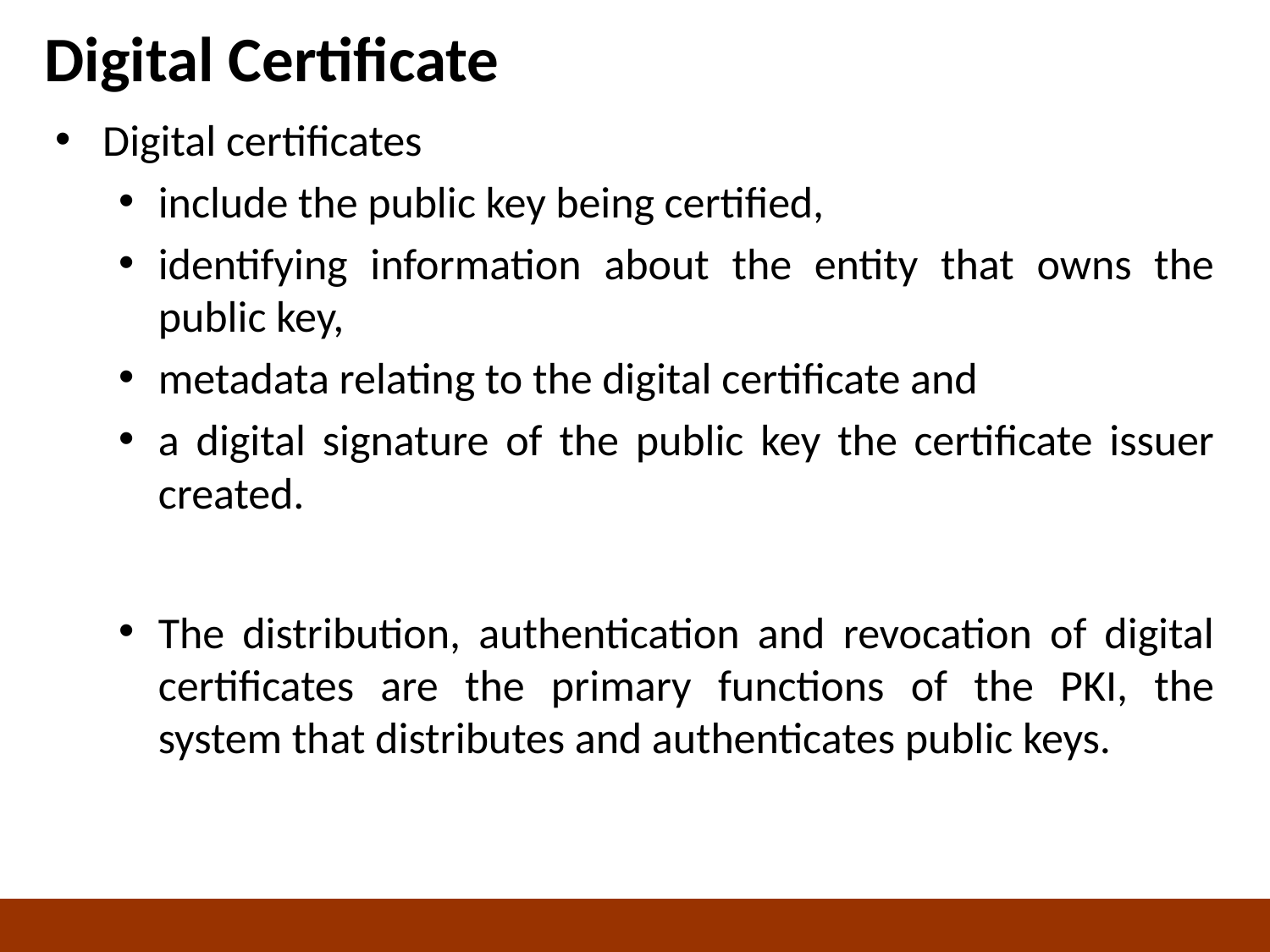

# Digital Certificate
Digital certificates
include the public key being certified,
identifying information about the entity that owns the public key,
metadata relating to the digital certificate and
a digital signature of the public key the certificate issuer created.

The distribution, authentication and revocation of digital certificates are the primary functions of the PKI, the system that distributes and authenticates public keys.